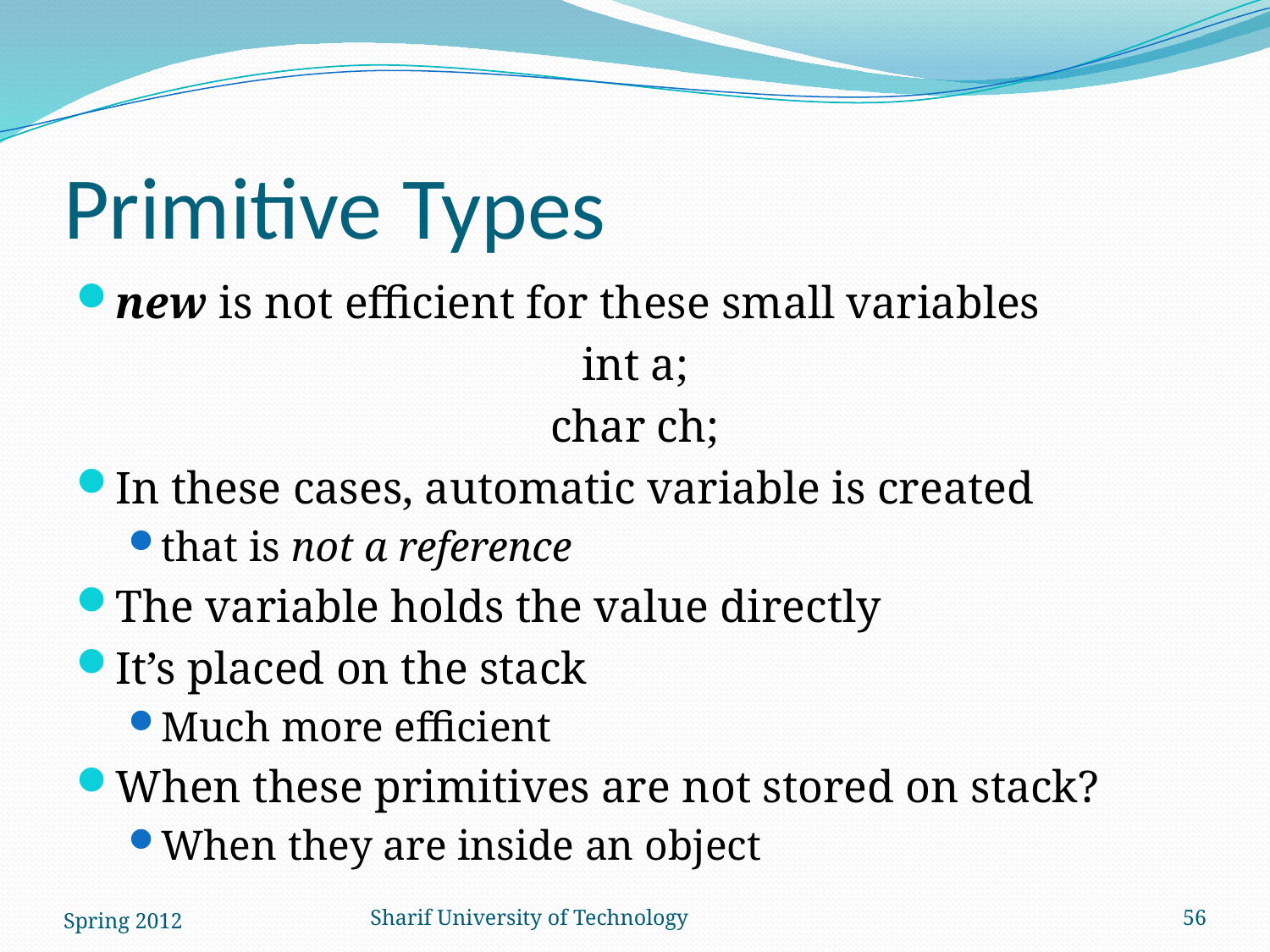

# Primitive Types
new is not efficient for these small variables
int a;
char ch;
In these cases, automatic variable is created
that is not a reference
The variable holds the value directly
It’s placed on the stack
Much more efficient
When these primitives are not stored on stack?
When they are inside an object
Spring 2012
Sharif University of Technology
56